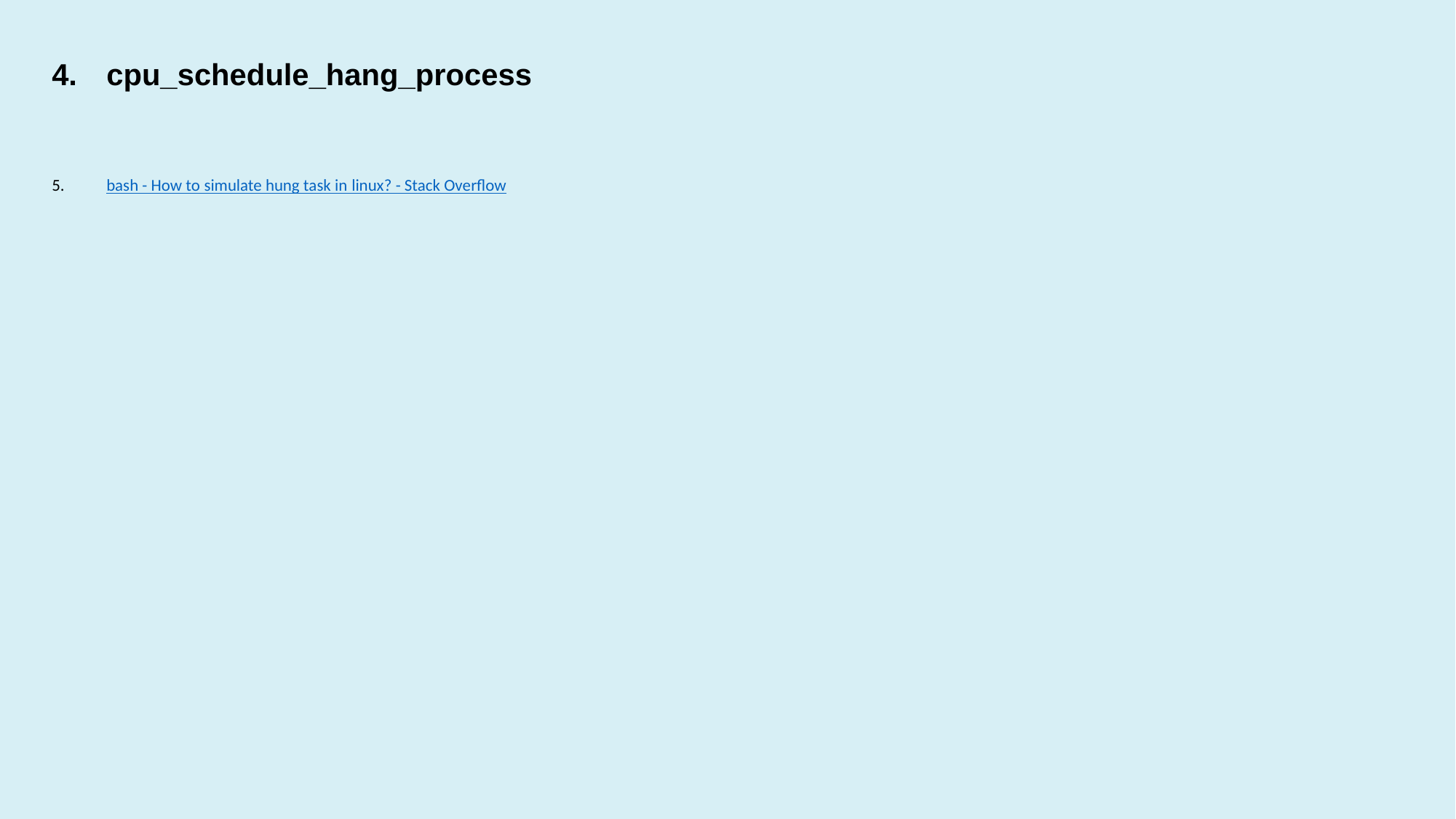

cpu_schedule_hang_process

bash - How to simulate hung task in linux? - Stack Overflow